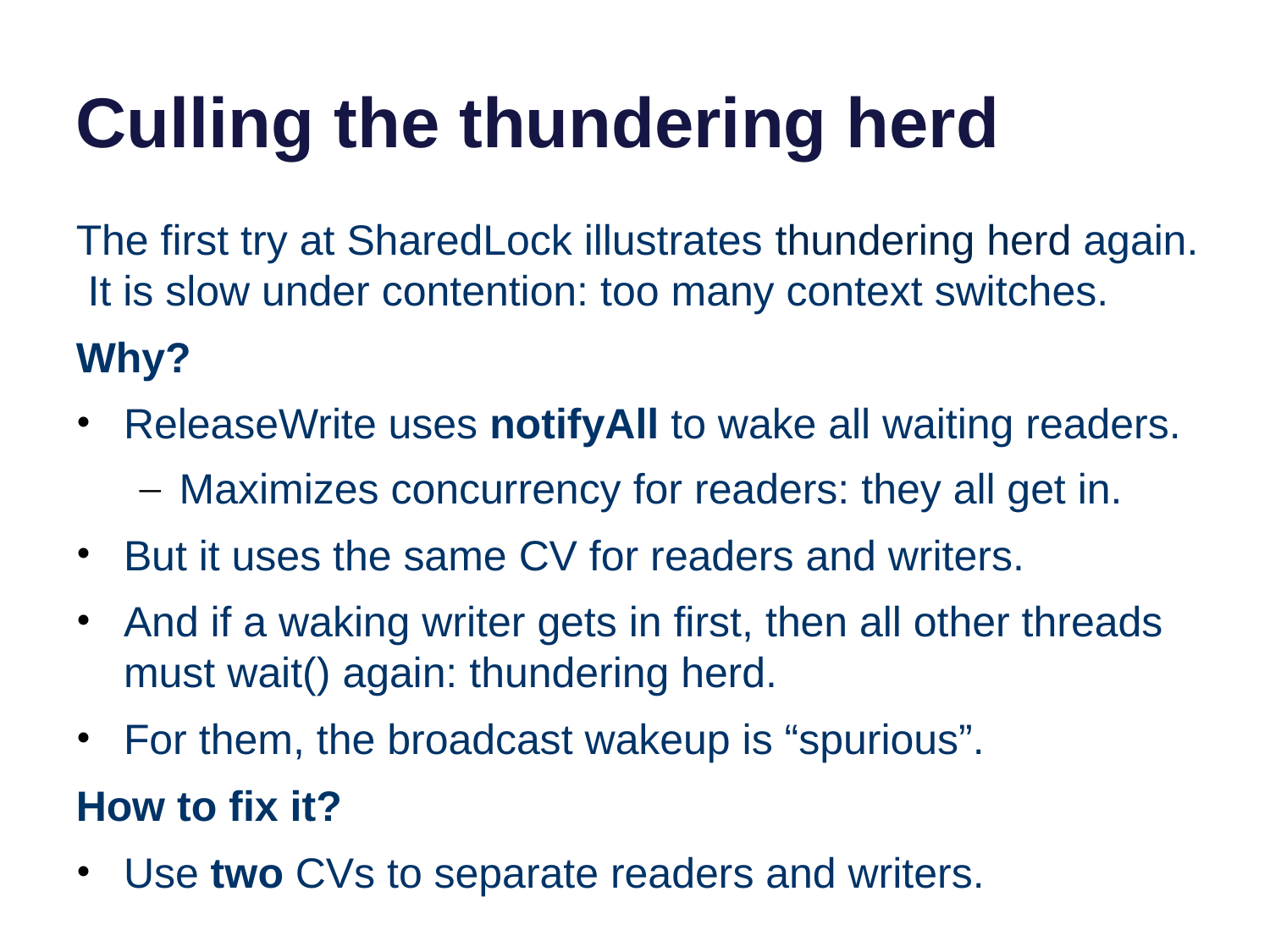

# Culling the thundering herd
The first try at SharedLock illustrates thundering herd again.  It is slow under contention: too many context switches.
Why?
ReleaseWrite uses notifyAll to wake all waiting readers.
Maximizes concurrency for readers: they all get in.
But it uses the same CV for readers and writers.
And if a waking writer gets in first, then all other threads must wait() again: thundering herd.
For them, the broadcast wakeup is “spurious”.
How to fix it?
Use two CVs to separate readers and writers.